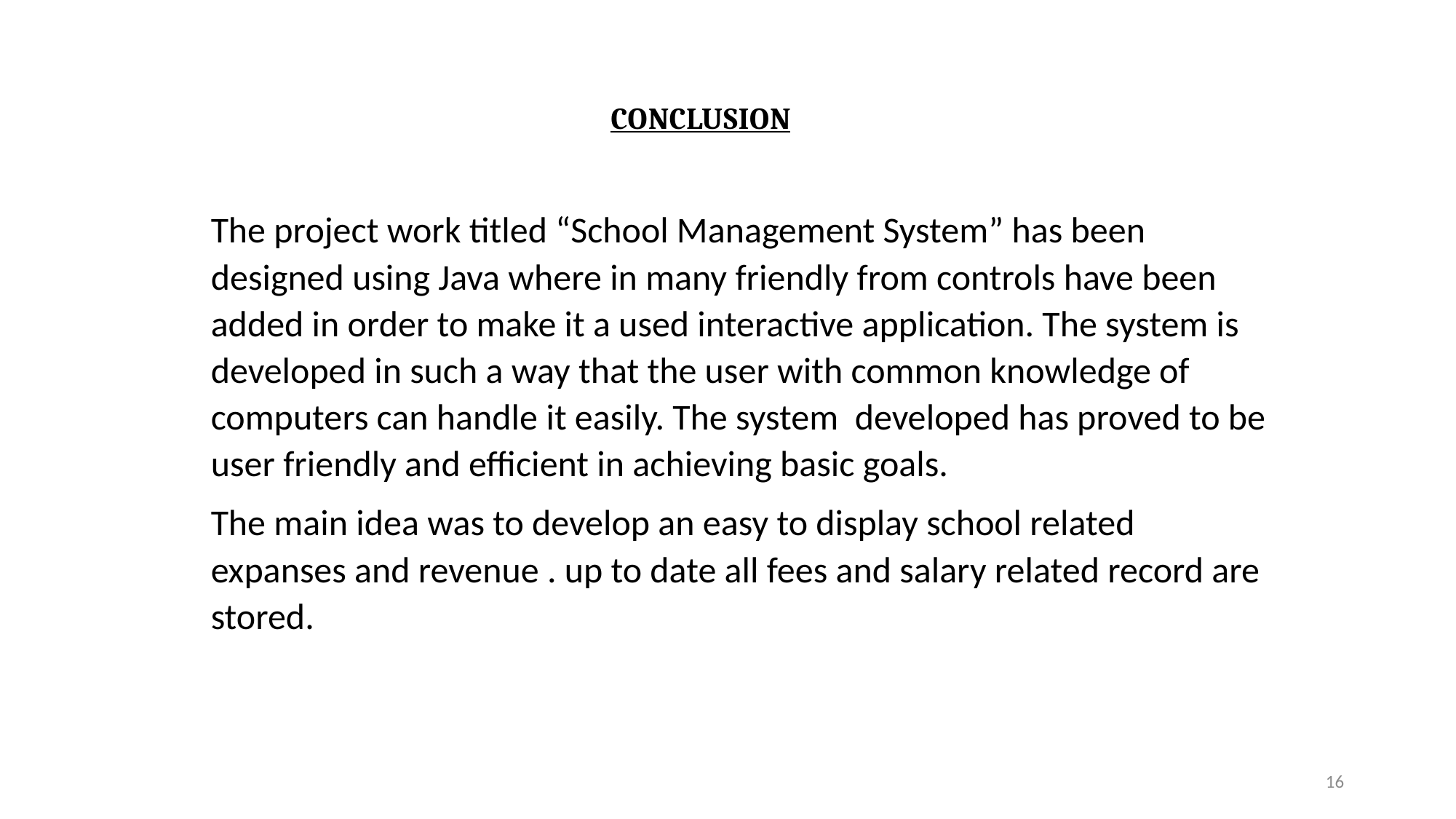

CONCLUSION
The project work titled “School Management System” has been designed using Java where in many friendly from controls have been added in order to make it a used interactive application. The system is developed in such a way that the user with common knowledge of computers can handle it easily. The system  developed has proved to be user friendly and efficient in achieving basic goals.
The main idea was to develop an easy to display school related expanses and revenue . up to date all fees and salary related record are  stored.

16